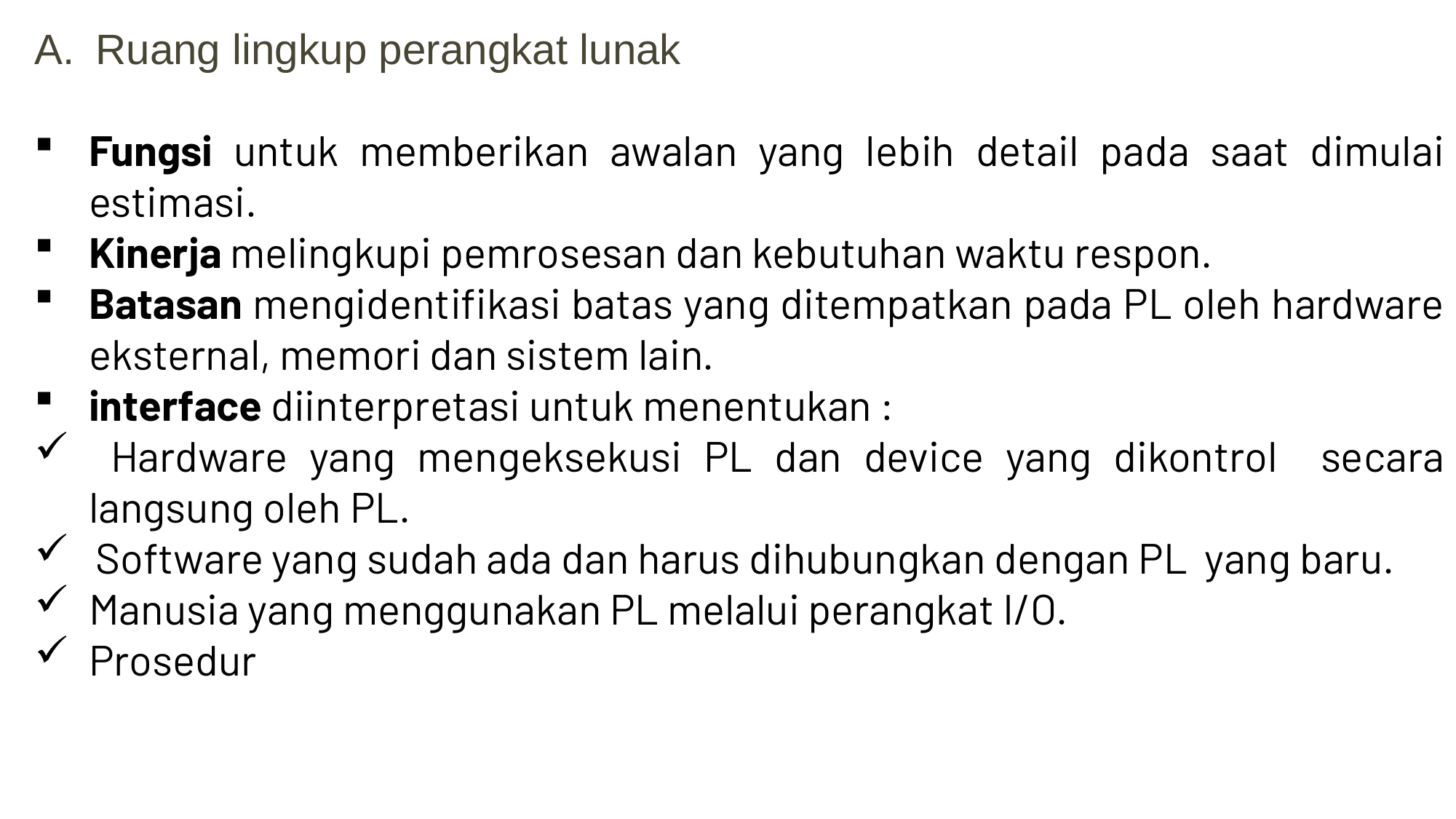

Ruang lingkup perangkat lunak

Fungsi untuk memberikan awalan yang lebih detail pada saat dimulai estimasi.
Kinerja melingkupi pemrosesan dan kebutuhan waktu respon.
Batasan mengidentifikasi batas yang ditempatkan pada PL oleh hardware eksternal, memori dan sistem lain.
interface diinterpretasi untuk menentukan :
 Hardware yang mengeksekusi PL dan device yang dikontrol  secara langsung oleh PL.
Software yang sudah ada dan harus dihubungkan dengan PL  yang baru.
Manusia yang menggunakan PL melalui perangkat I/O.
Prosedur